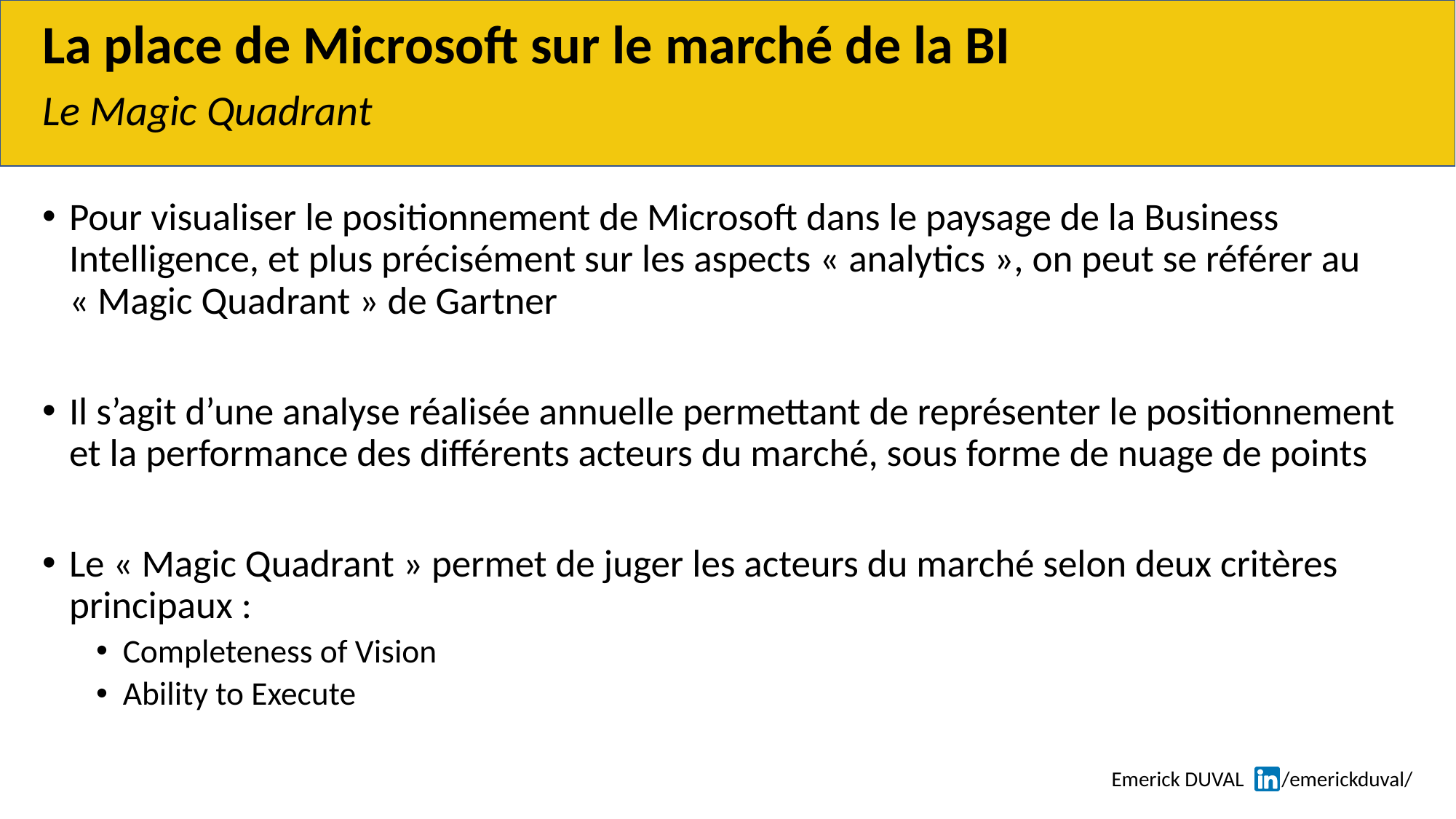

# La place de Microsoft sur le marché de la BI
Le Magic Quadrant
Pour visualiser le positionnement de Microsoft dans le paysage de la Business Intelligence, et plus précisément sur les aspects « analytics », on peut se référer au « Magic Quadrant » de Gartner

Il s’agit d’une analyse réalisée annuelle permettant de représenter le positionnement et la performance des différents acteurs du marché, sous forme de nuage de points

Le « Magic Quadrant » permet de juger les acteurs du marché selon deux critères principaux :
Completeness of Vision
Ability to Execute